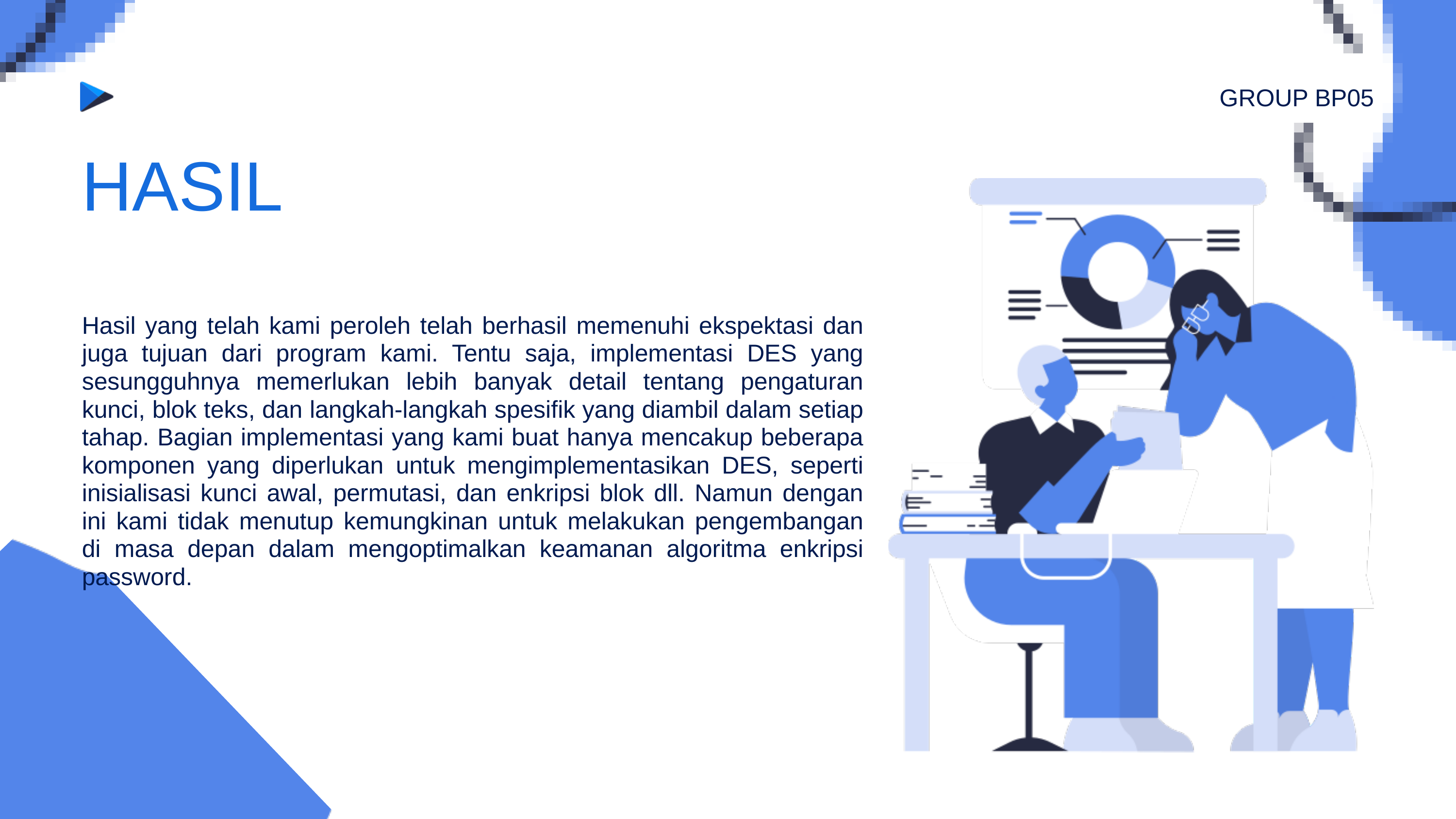

GROUP BP05

HASIL

Hasil yang telah kami peroleh telah berhasil memenuhi ekspektasi dan juga tujuan dari program kami. Tentu saja, implementasi DES yang sesungguhnya memerlukan lebih banyak detail tentang pengaturan kunci, blok teks, dan langkah-langkah spesifik yang diambil dalam setiap tahap. Bagian implementasi yang kami buat hanya mencakup beberapa komponen yang diperlukan untuk mengimplementasikan DES, seperti inisialisasi kunci awal, permutasi, dan enkripsi blok dll. Namun dengan ini kami tidak menutup kemungkinan untuk melakukan pengembangan di masa depan dalam mengoptimalkan keamanan algoritma enkripsi password.